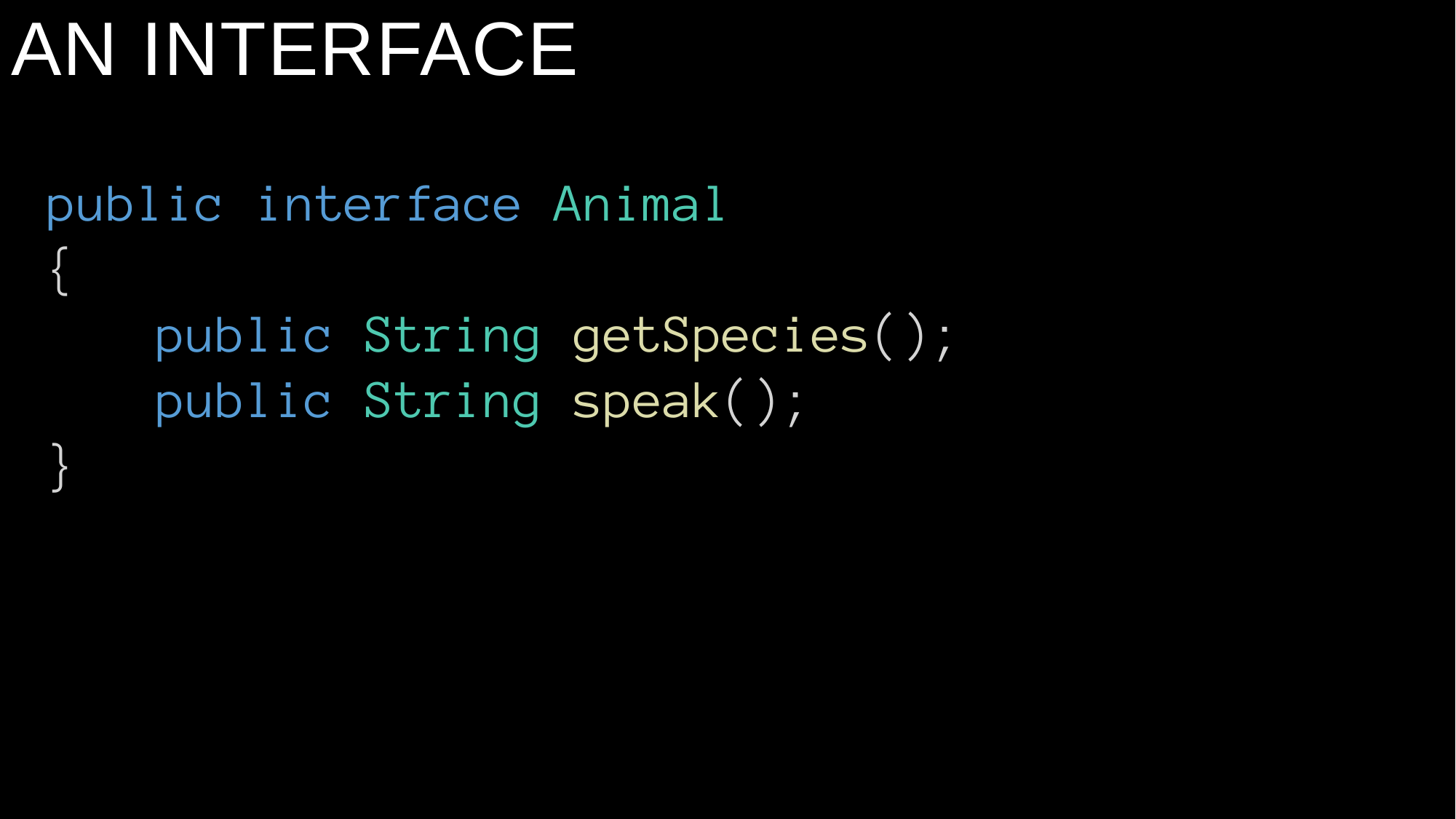

# An Interface

public interface Animal
{
public String getSpecies();
public String speak();
}